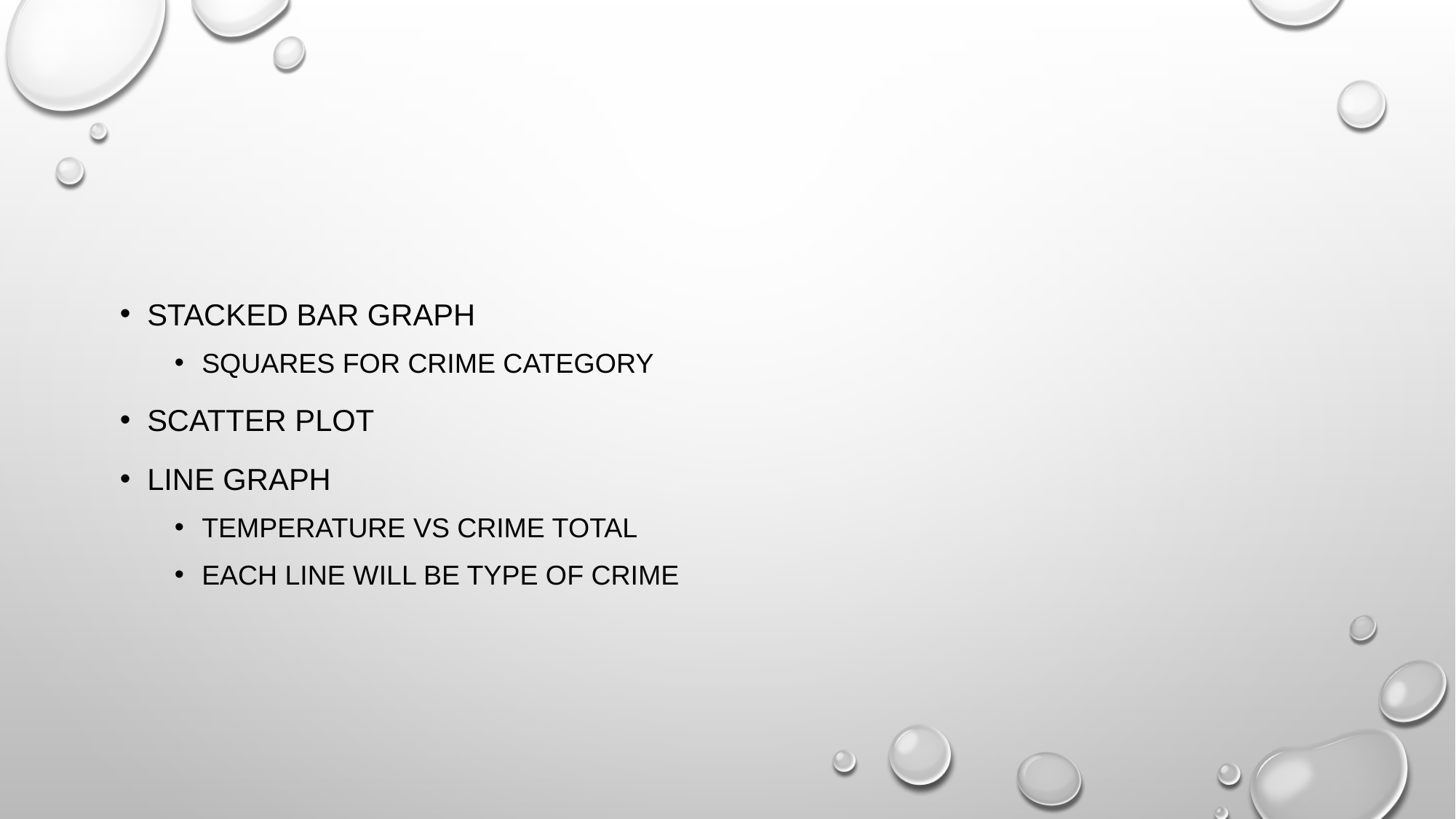

#
Stacked bar graph
Squares for crime category
Scatter plot
Line graph
Temperature vs crime total
Each line will be type of crime